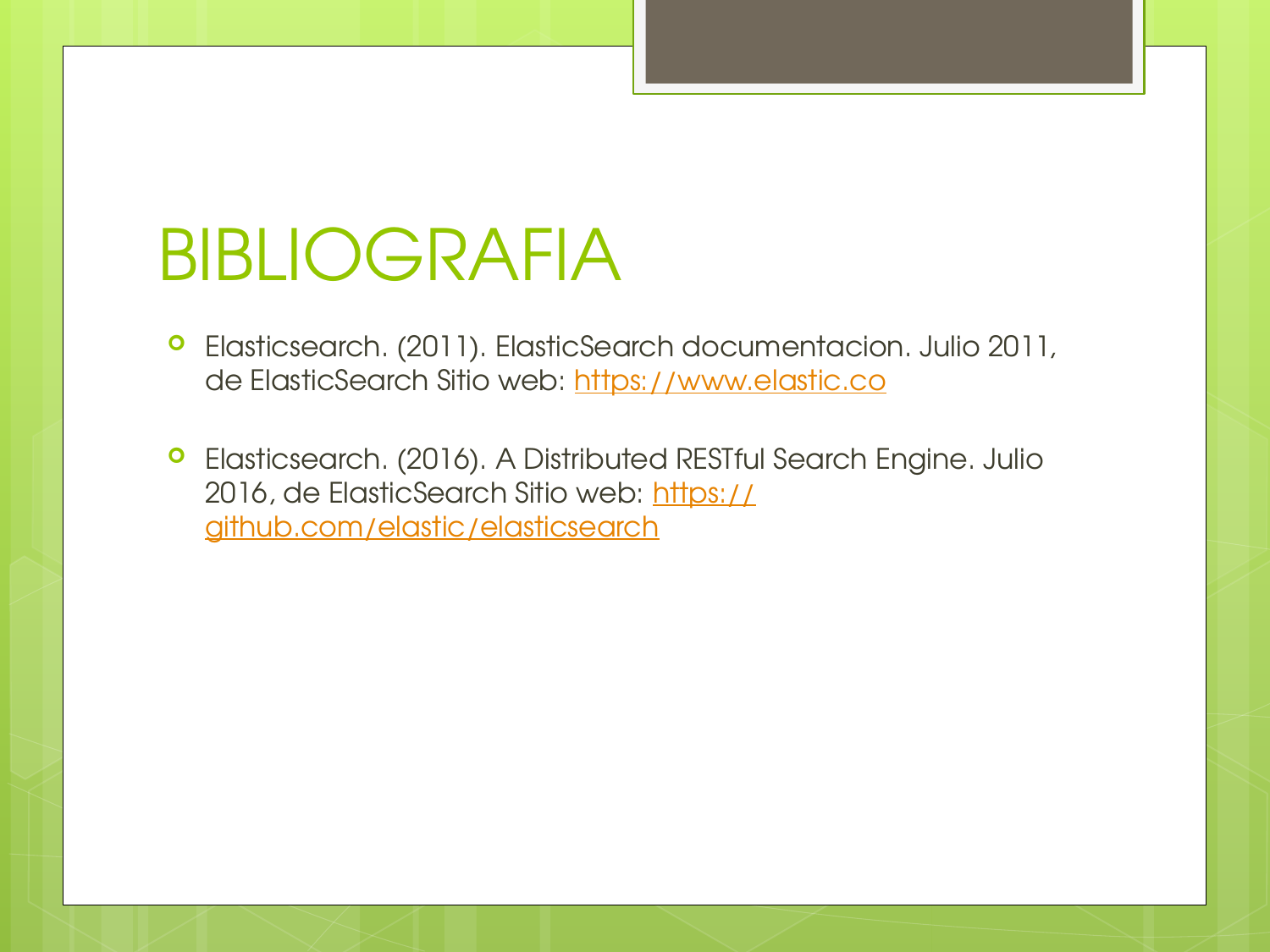

# BIBLIOGRAFIA
Elasticsearch. (2011). ElasticSearch documentacion. Julio 2011, de ElasticSearch Sitio web: https://www.elastic.co

Elasticsearch. (2016). A Distributed RESTful Search Engine. Julio 2016, de ElasticSearch Sitio web: https://github.com/elastic/elasticsearch